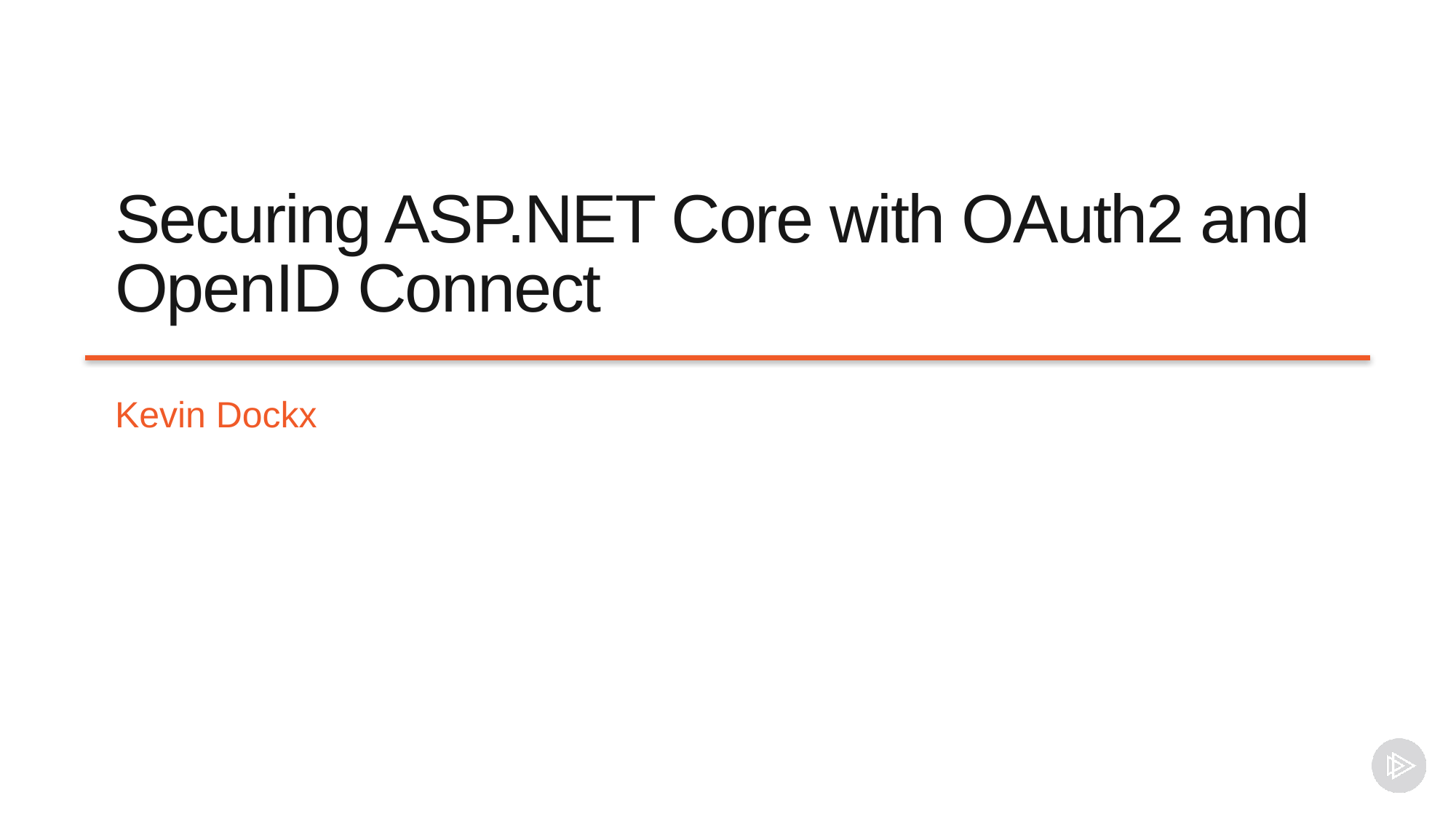

# Securing ASP.NET Core with OAuth2 and OpenID Connect
Kevin Dockx